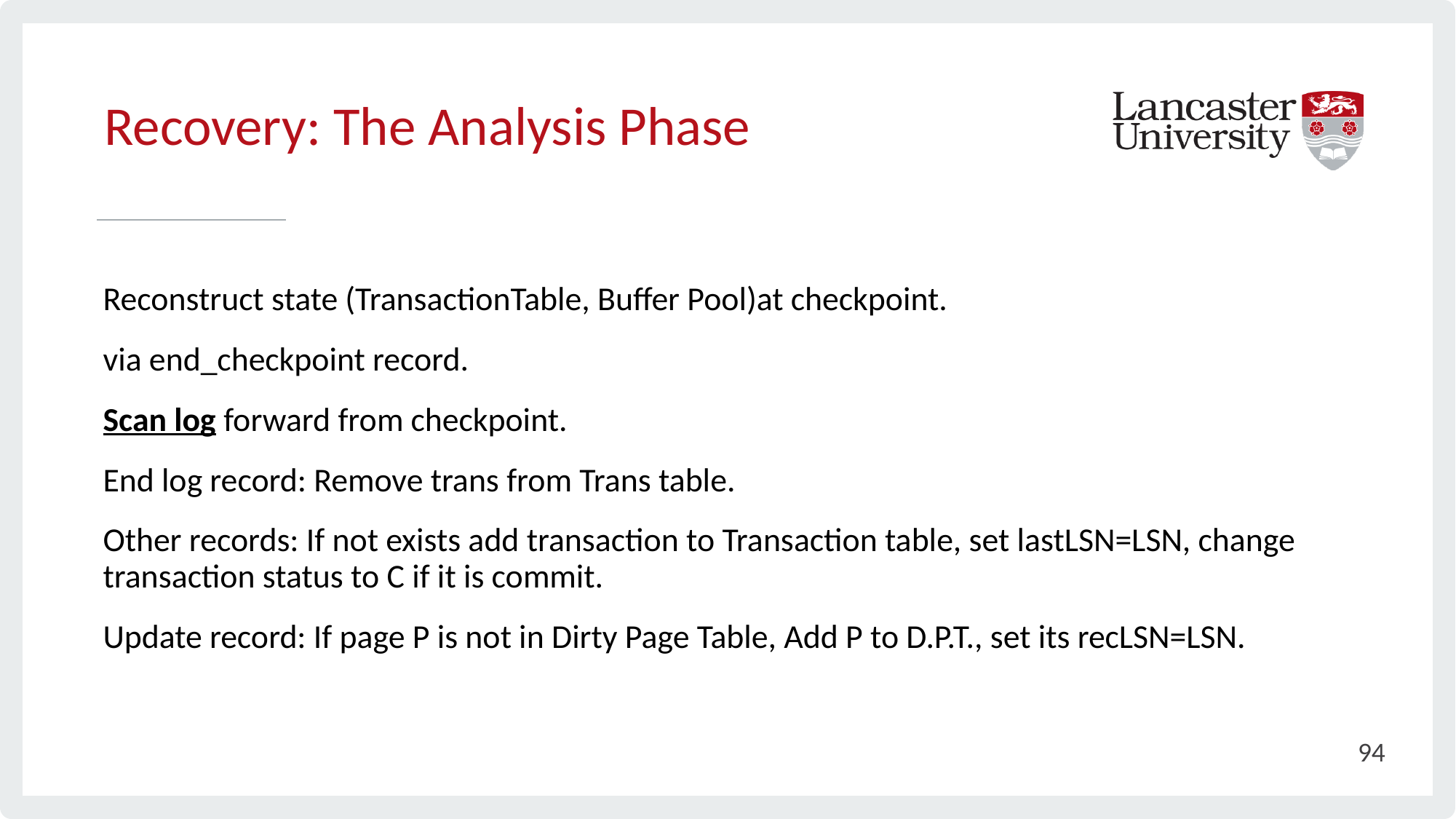

# Recovery: The Analysis Phase
Reconstruct state (TransactionTable, Buffer Pool)at checkpoint.
via end_checkpoint record.
Scan log forward from checkpoint.
End log record: Remove trans from Trans table.
Other records: If not exists add transaction to Transaction table, set lastLSN=LSN, change transaction status to C if it is commit.
Update record: If page P is not in Dirty Page Table, Add P to D.P.T., set its recLSN=LSN.
94